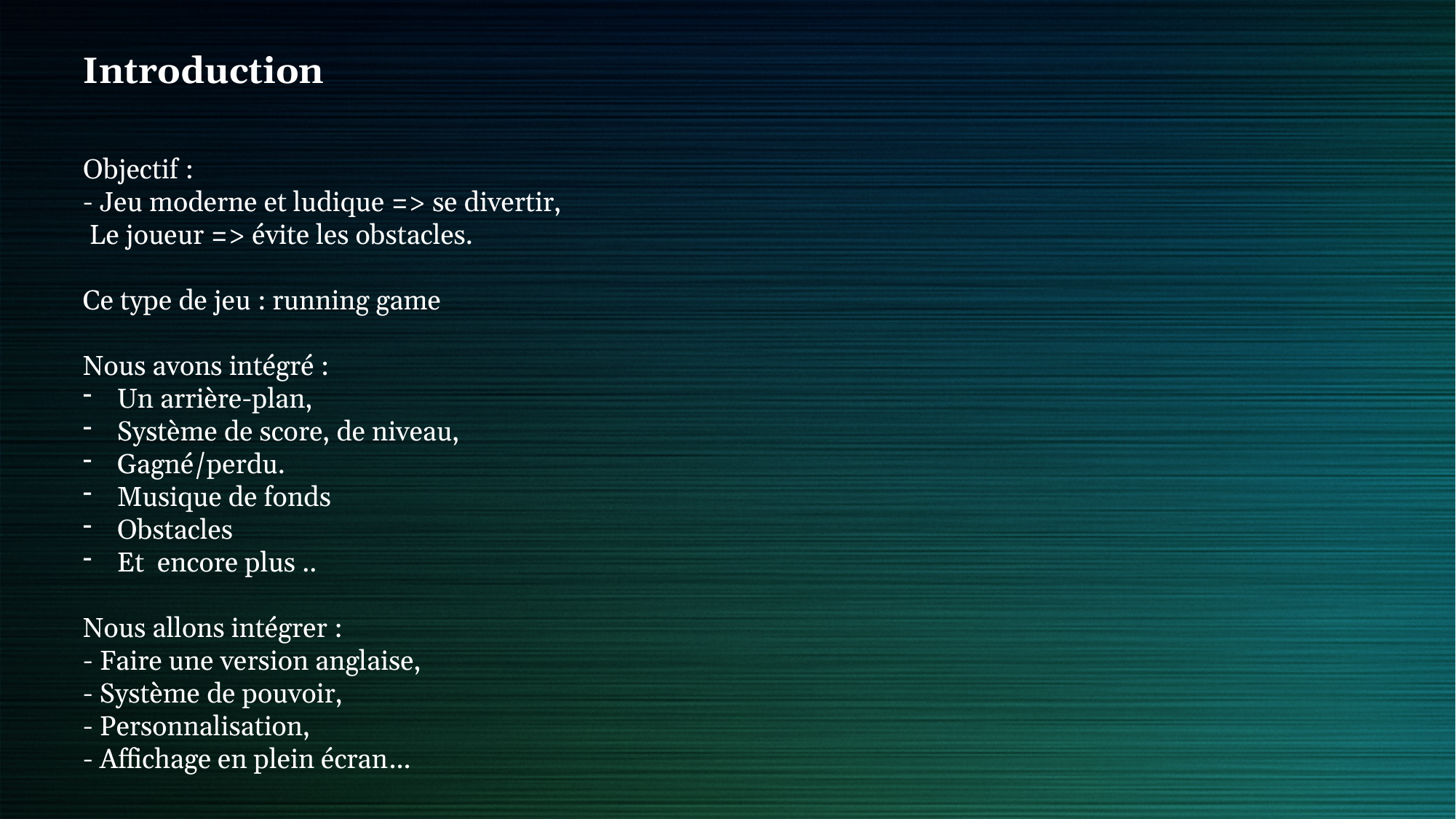

Introduction
Objectif :
- Jeu moderne et ludique => se divertir,
 Le joueur => évite les obstacles.

Ce type de jeu : running game

Nous avons intégré :
Un arrière-plan,
Système de score, de niveau,
Gagné/perdu.
Musique de fonds
Obstacles
Et  encore plus ..
Nous allons intégrer :
- Faire une version anglaise,
- Système de pouvoir,
- Personnalisation,
- Affichage en plein écran…